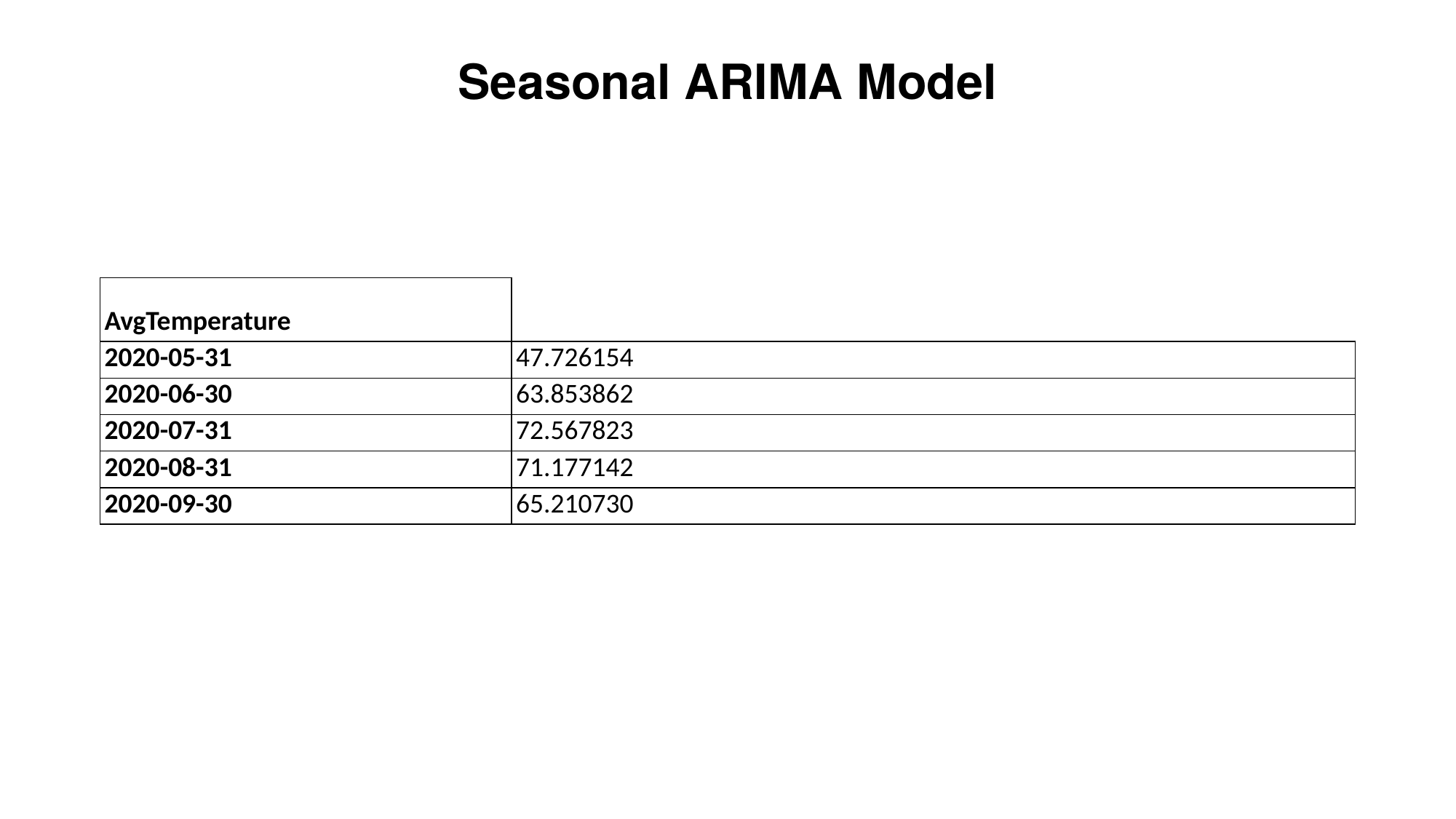

# Seasonal ARIMA Model
| AvgTemperature |  |
| --- | --- |
| 2020-05-31 | 47.726154 |
| 2020-06-30 | 63.853862 |
| 2020-07-31 | 72.567823 |
| 2020-08-31 | 71.177142 |
| 2020-09-30 | 65.210730 |